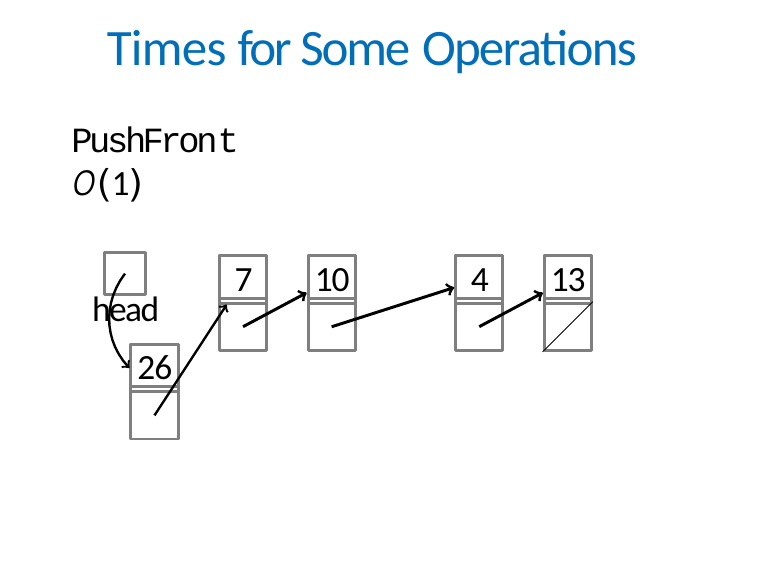

# Times for Some Operations
PushFront	O(1)

7

10

4

13

head

26